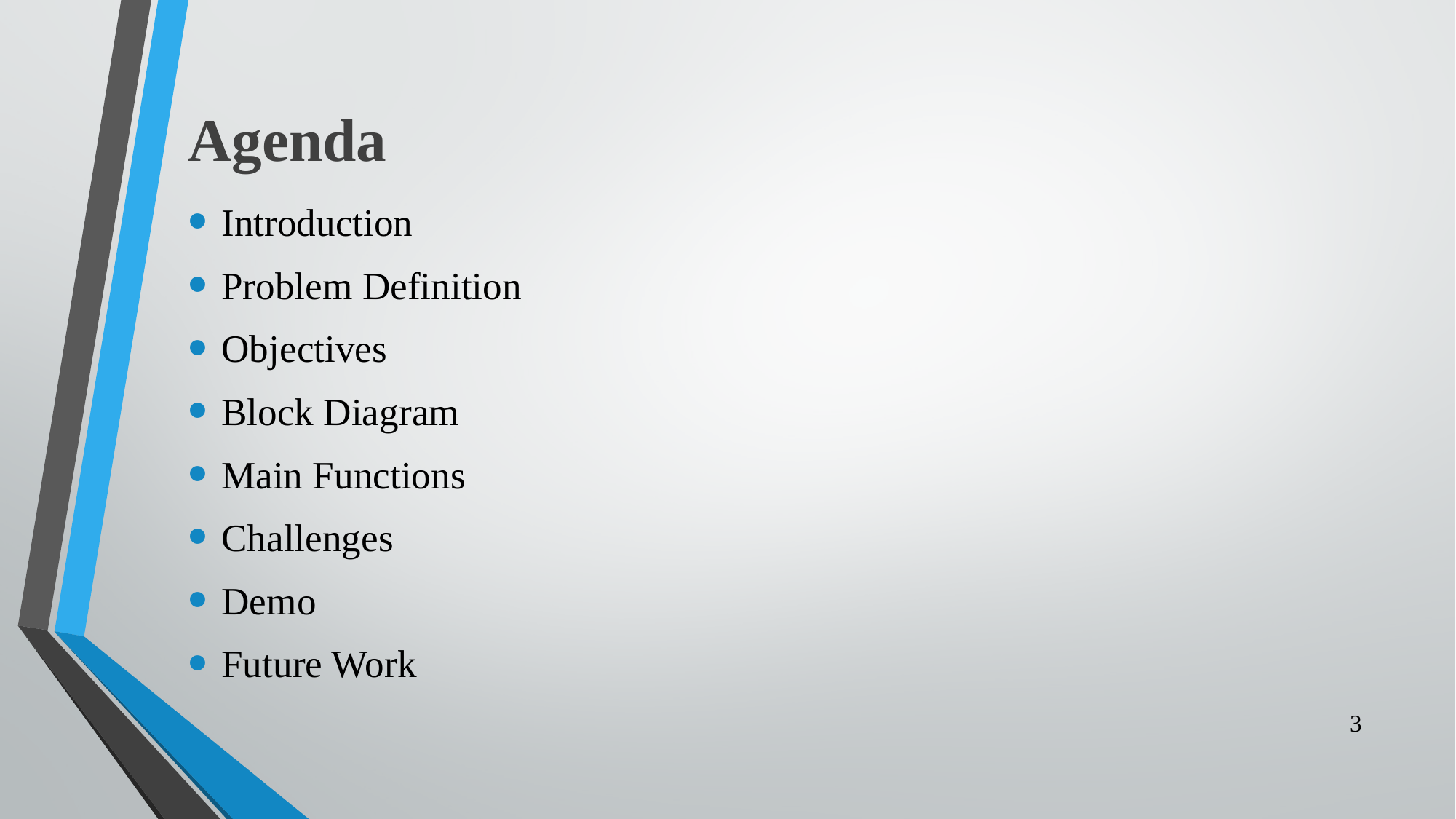

# Agenda
Introduction
Problem Definition
Objectives
Block Diagram
Main Functions
Challenges
Demo
Future Work
3